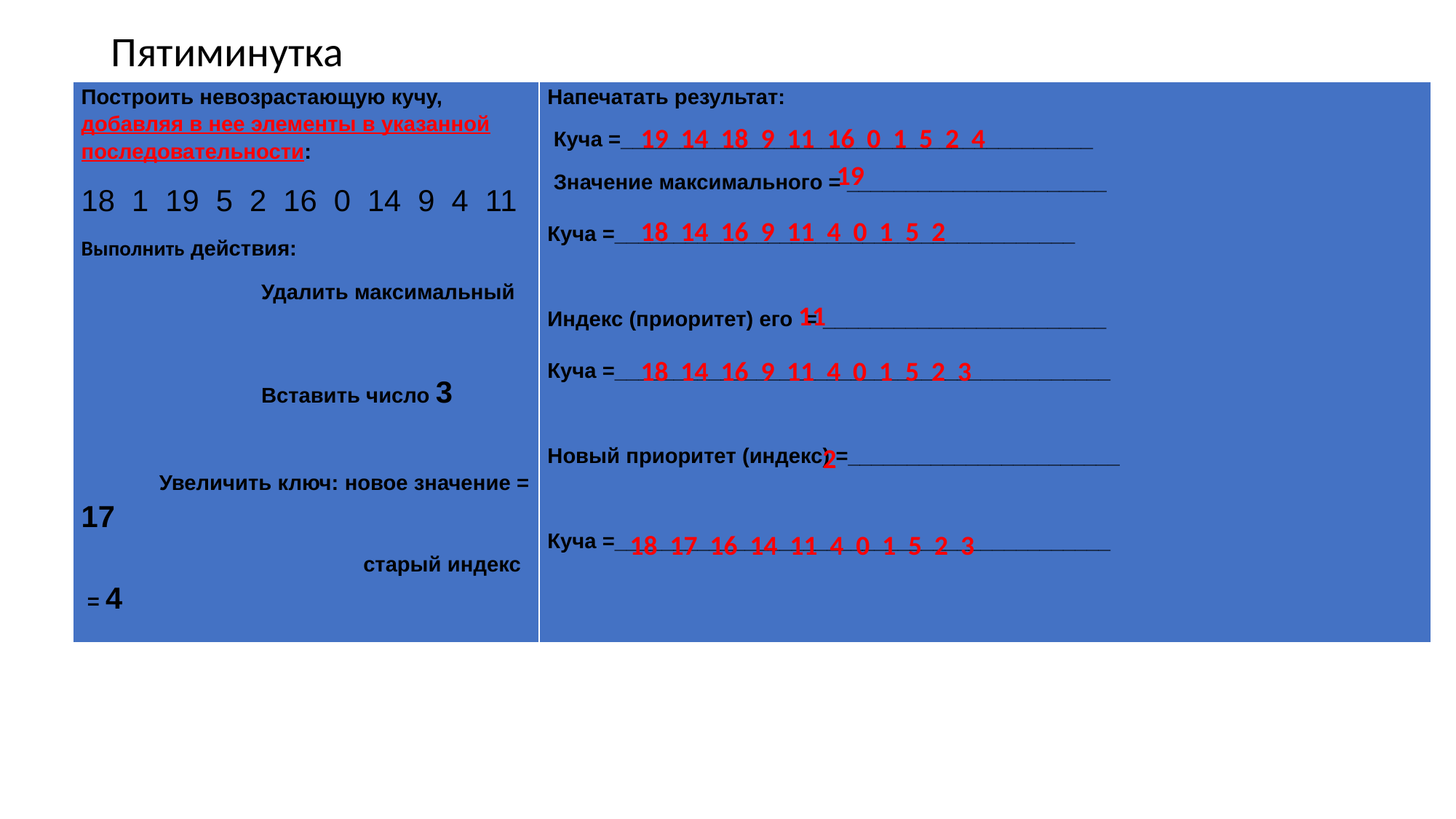

# Пятиминутка
| Построить невозрастающую кучу, добавляя в нее элементы в указанной последовательности: 18 1 19 5 2 16 0 14 9 4 11 Выполнить действия: Удалить максимальный   Вставить число 3   Увеличить ключ: новое значение = 17 старый индекс = 4 | Напечатать результат:  Куча =\_\_\_\_\_\_\_\_\_\_\_\_\_\_\_\_\_\_\_\_\_\_\_\_\_\_\_\_\_\_\_\_\_\_\_\_\_\_\_\_  Значение максимального = \_\_\_\_\_\_\_\_\_\_\_\_\_\_\_\_\_\_\_\_\_\_ Куча =\_\_\_\_\_\_\_\_\_\_\_\_\_\_\_\_\_\_\_\_\_\_\_\_\_\_\_\_\_\_\_\_\_\_\_\_\_\_\_   Индекс (приоритет) его = \_\_\_\_\_\_\_\_\_\_\_\_\_\_\_\_\_\_\_\_\_\_\_\_ Куча =\_\_\_\_\_\_\_\_\_\_\_\_\_\_\_\_\_\_\_\_\_\_\_\_\_\_\_\_\_\_\_\_\_\_\_\_\_\_\_\_\_\_   Новый приоритет (индекс) =\_\_\_\_\_\_\_\_\_\_\_\_\_\_\_\_\_\_\_\_\_\_\_   Куча =\_\_\_\_\_\_\_\_\_\_\_\_\_\_\_\_\_\_\_\_\_\_\_\_\_\_\_\_\_\_\_\_\_\_\_\_\_\_\_\_\_\_ |
| --- | --- |
19  14  18  9  11  16  0  1  5  2  4
19
18  14  16  9  11  4  0  1  5  2
11
18  14  16  9  11  4  0  1  5  2  3
2
18  17  16  14  11  4  0  1  5  2  3